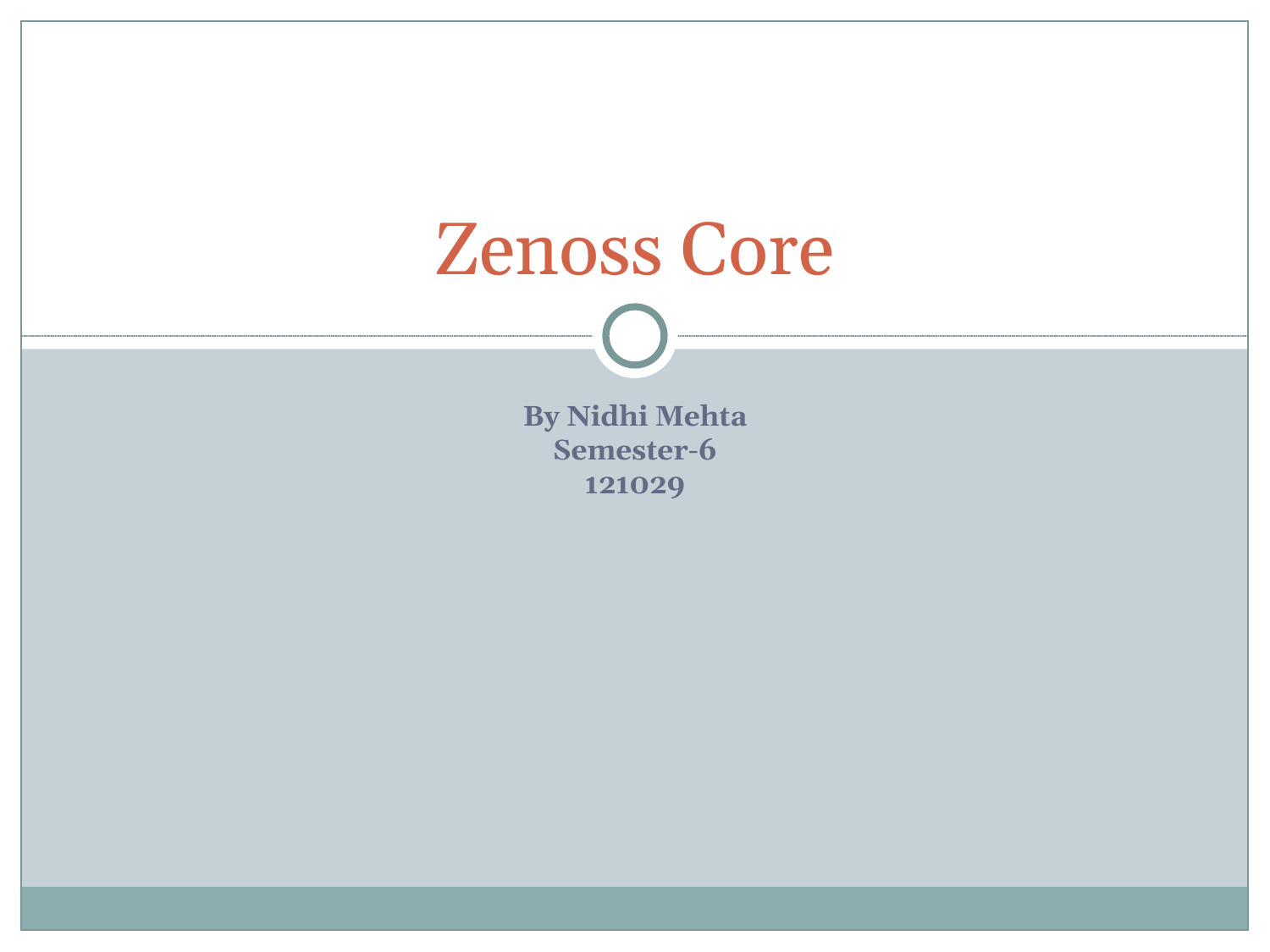

Zenoss Core
By Nidhi Mehta
Semester-6
121029